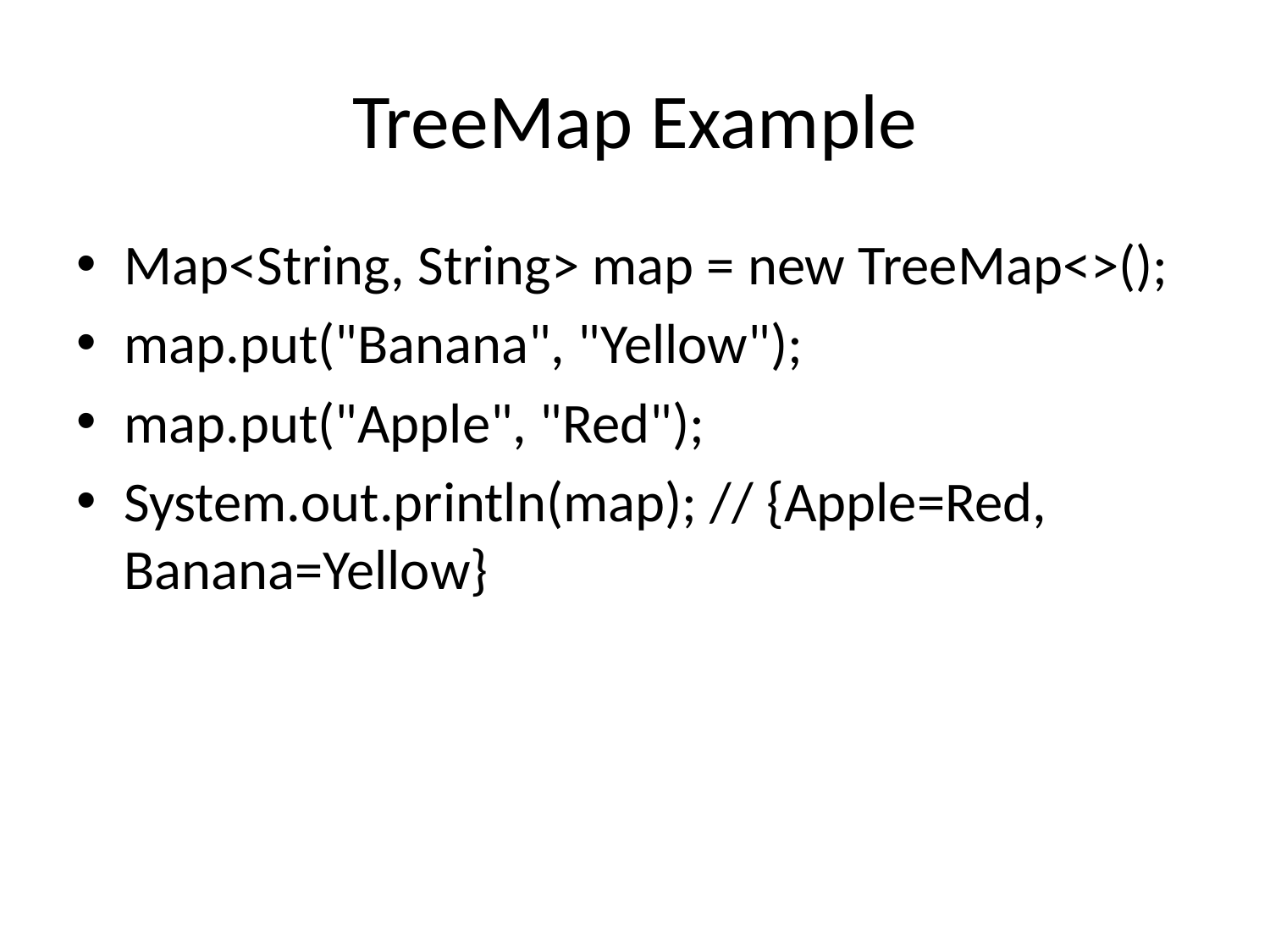

# TreeMap Example
Map<String, String> map = new TreeMap<>();
map.put("Banana", "Yellow");
map.put("Apple", "Red");
System.out.println(map); // {Apple=Red, Banana=Yellow}